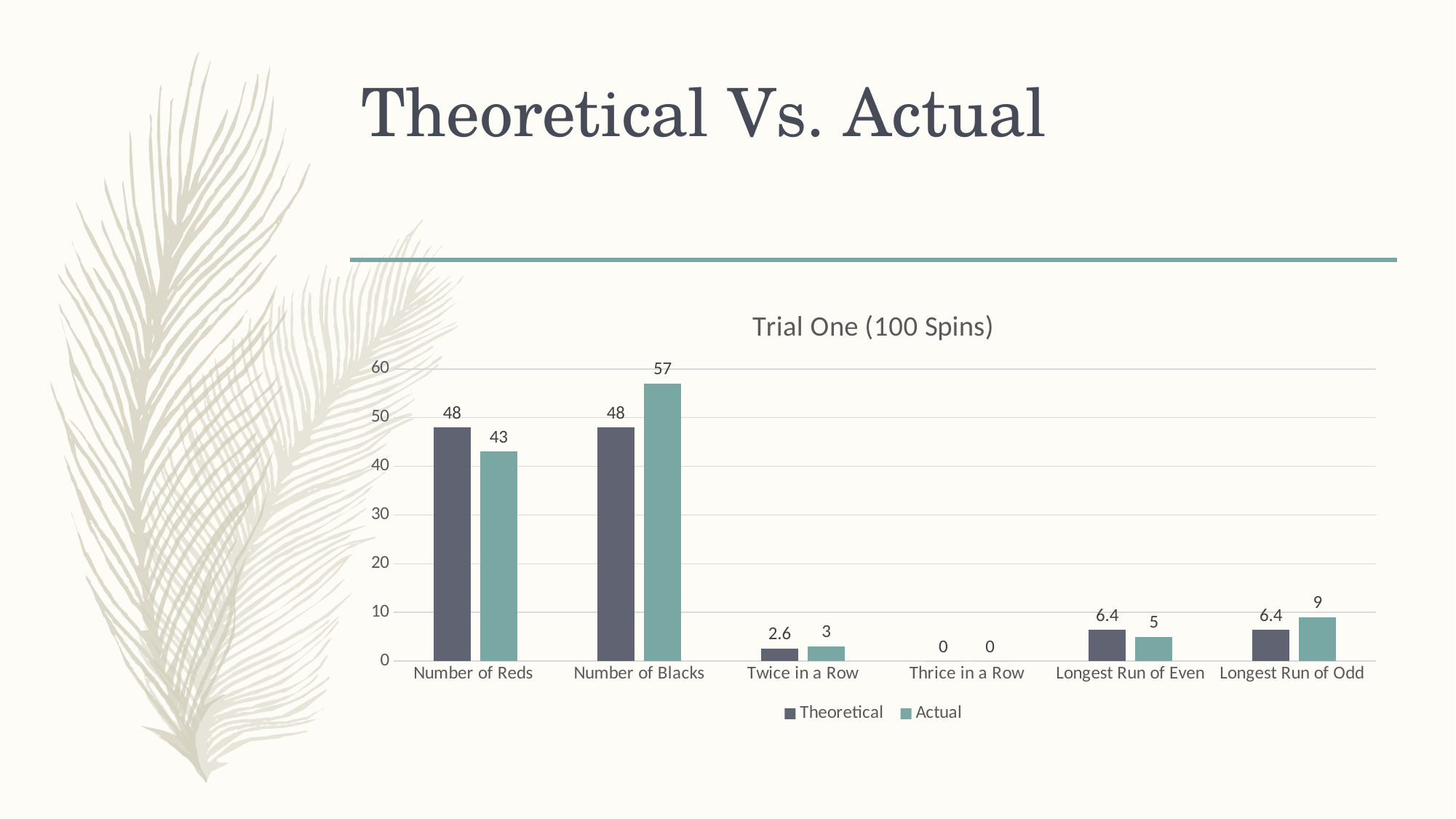

# Theoretical Vs. Actual

### Chart: Trial One (100 Spins)

| Category | Theoretical  | Actual |
|---|---|---|
| Number of Reds  | 48.0 | 43.0 |
| Number of Blacks | 48.0 | 57.0 |
| Twice in a Row | 2.6 | 3.0 |
| Thrice in a Row | 0.0 | 0.0 |
| Longest Run of Even | 6.4 | 5.0 |
| Longest Run of Odd  | 6.4 | 9.0 |